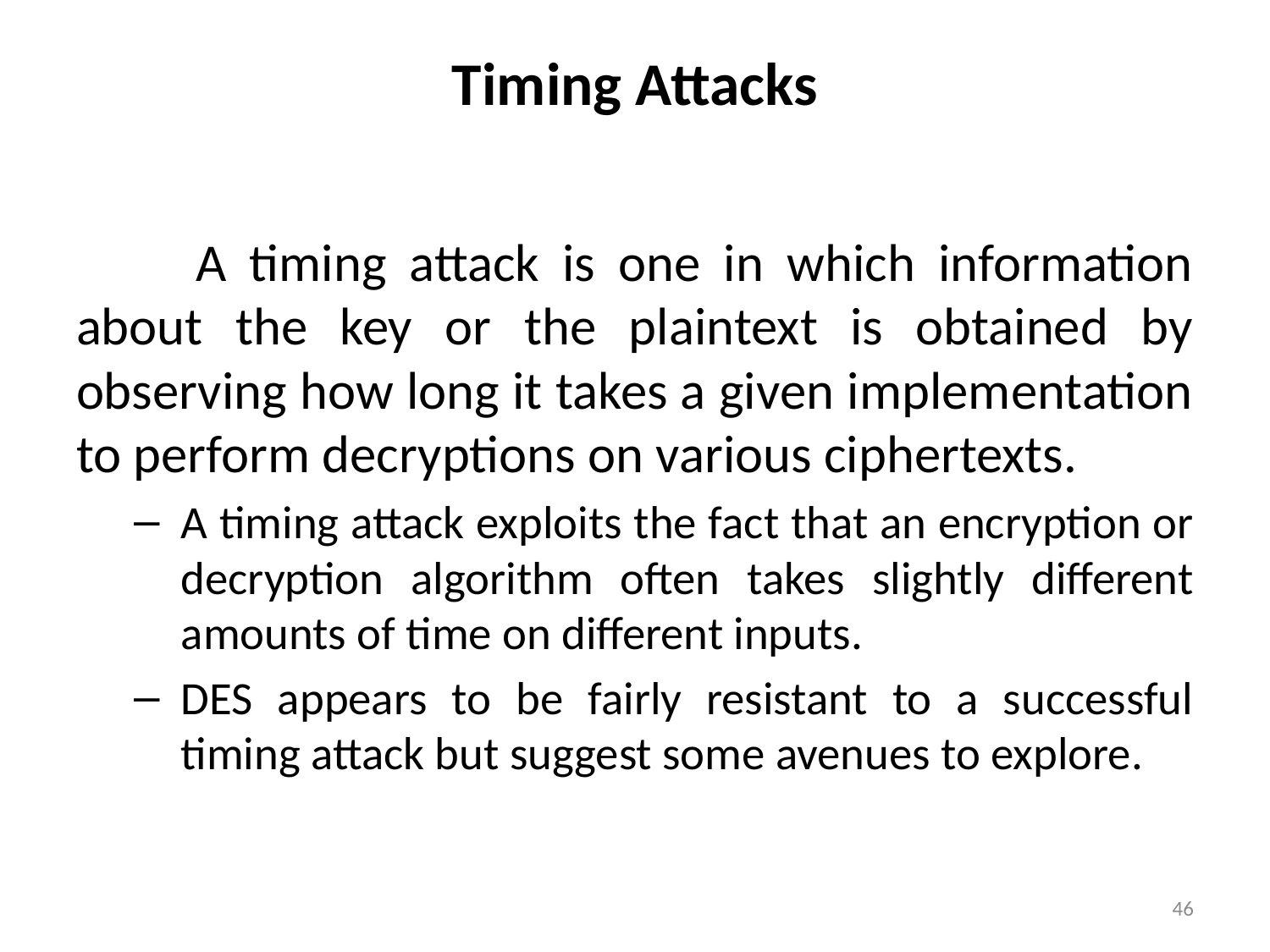

# Timing Attacks
	A timing attack is one in which information about the key or the plaintext is obtained by observing how long it takes a given implementation to perform decryptions on various ciphertexts.
A timing attack exploits the fact that an encryption or decryption algorithm often takes slightly different amounts of time on different inputs.
DES appears to be fairly resistant to a successful timing attack but suggest some avenues to explore.

46